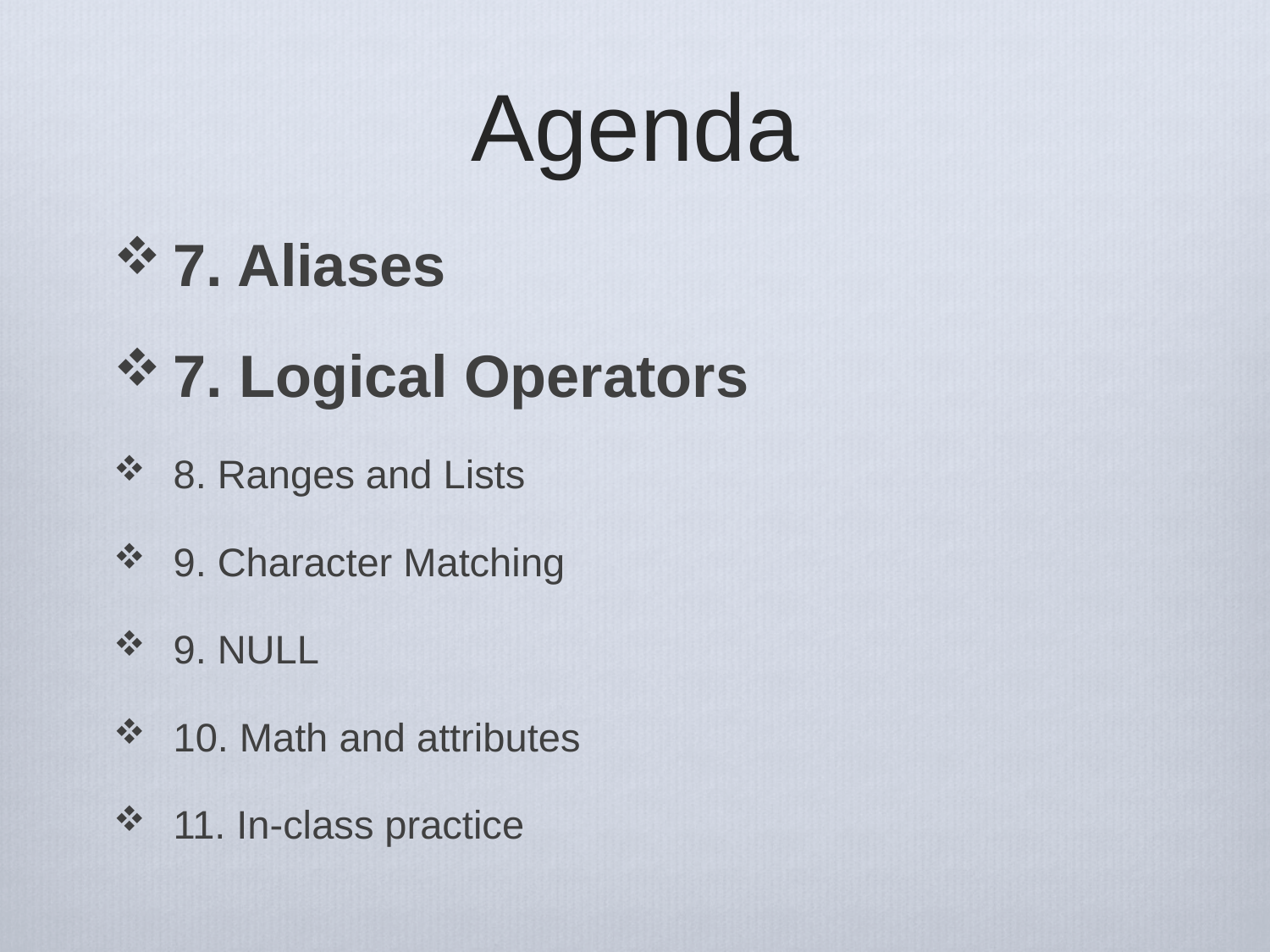

# Agenda
7. Aliases
7. Logical Operators
8. Ranges and Lists
9. Character Matching
9. NULL
10. Math and attributes
11. In-class practice